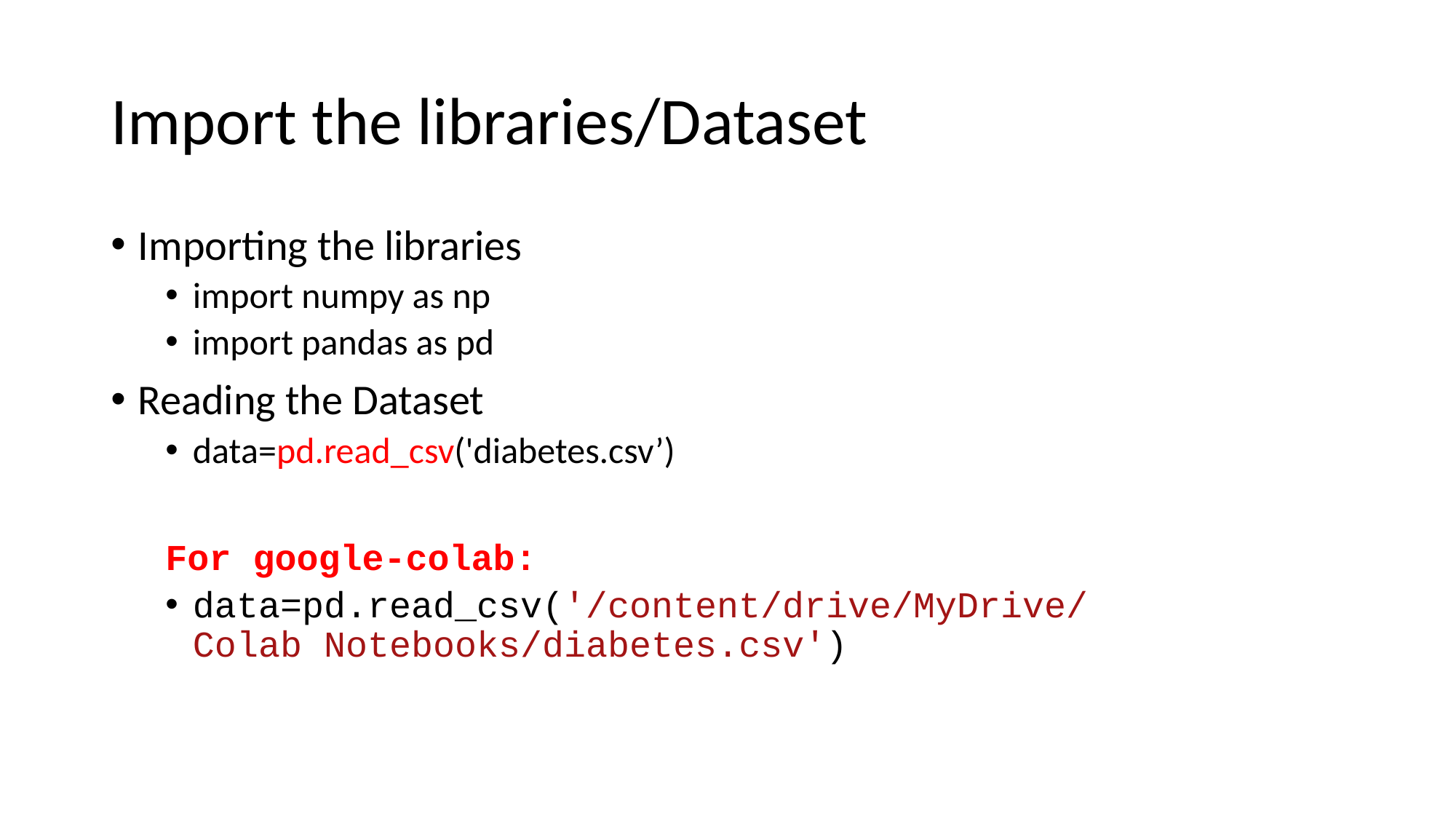

# Import the libraries/Dataset
Importing the libraries
import numpy as np
import pandas as pd
Reading the Dataset
data=pd.read_csv('diabetes.csv’)

For google-colab:
data=pd.read_csv('/content/drive/MyDrive/Colab Notebooks/diabetes.csv')